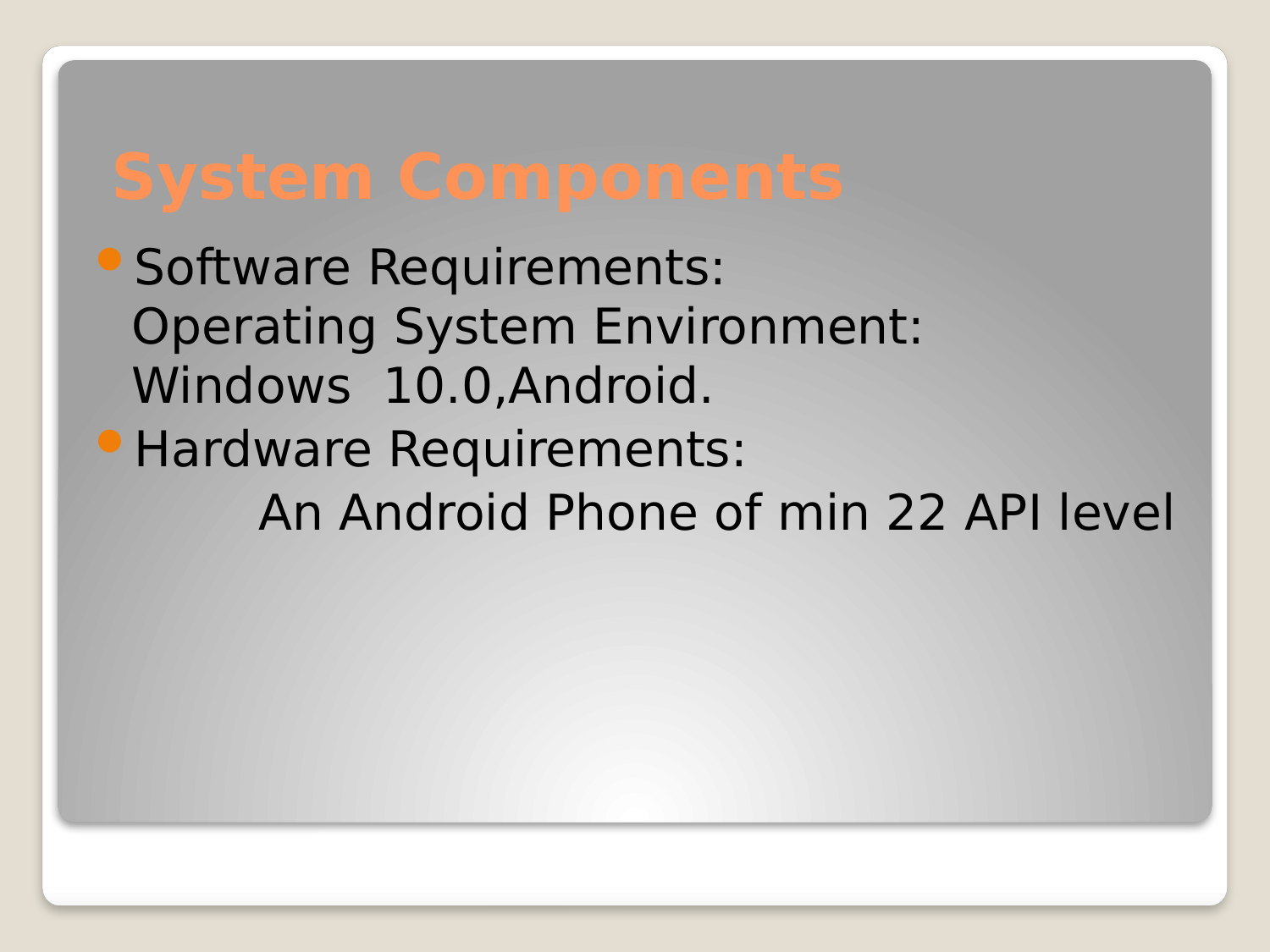

# System Components

Software Requirements:                 Operating System Environment:  		Windows  10.0,Android.
Hardware Requirements:
		An Android Phone of min 22 API level